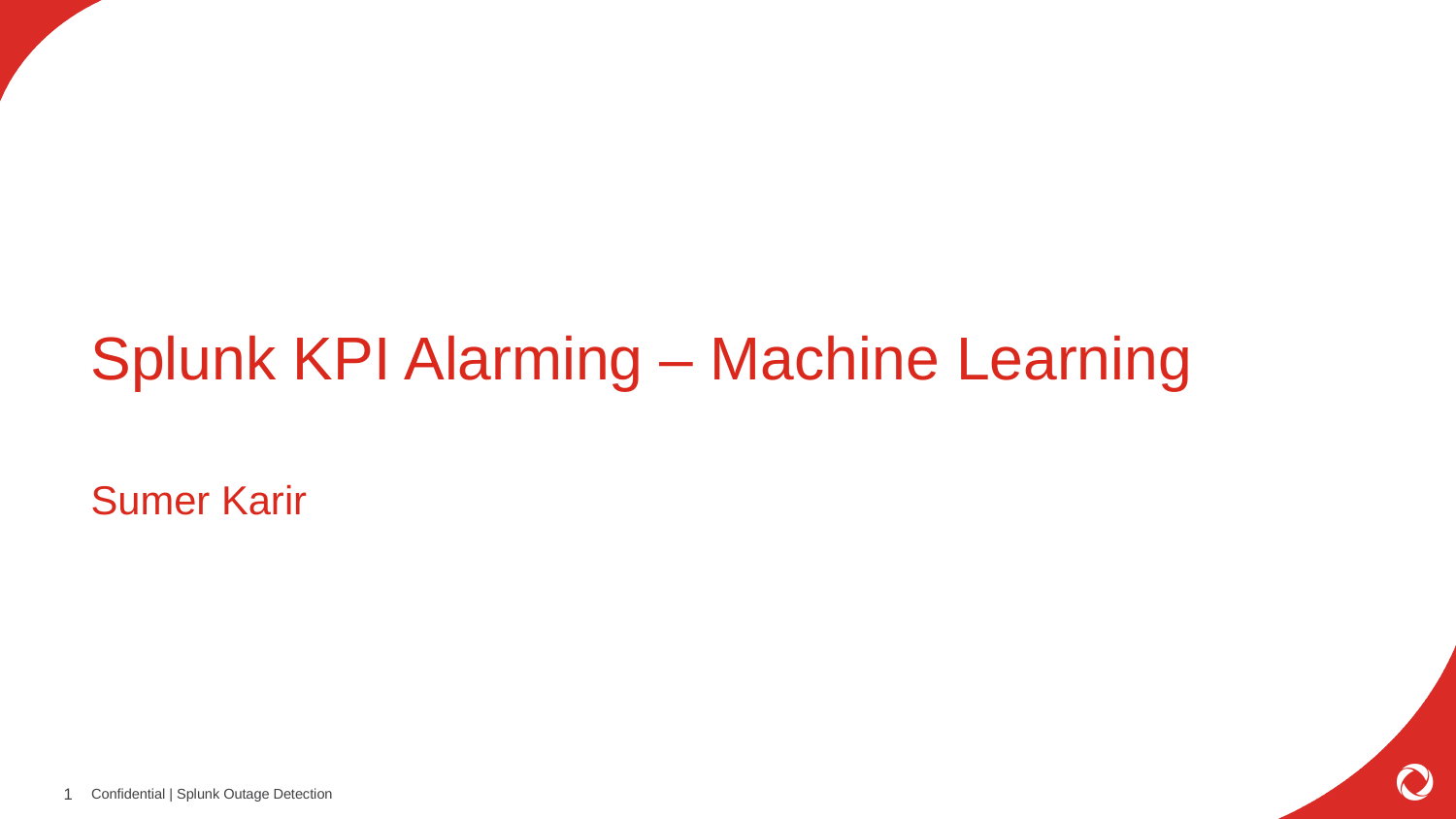

Splunk KPI Alarming – Machine Learning

Sumer Karir
Confidential | Splunk Outage Detection